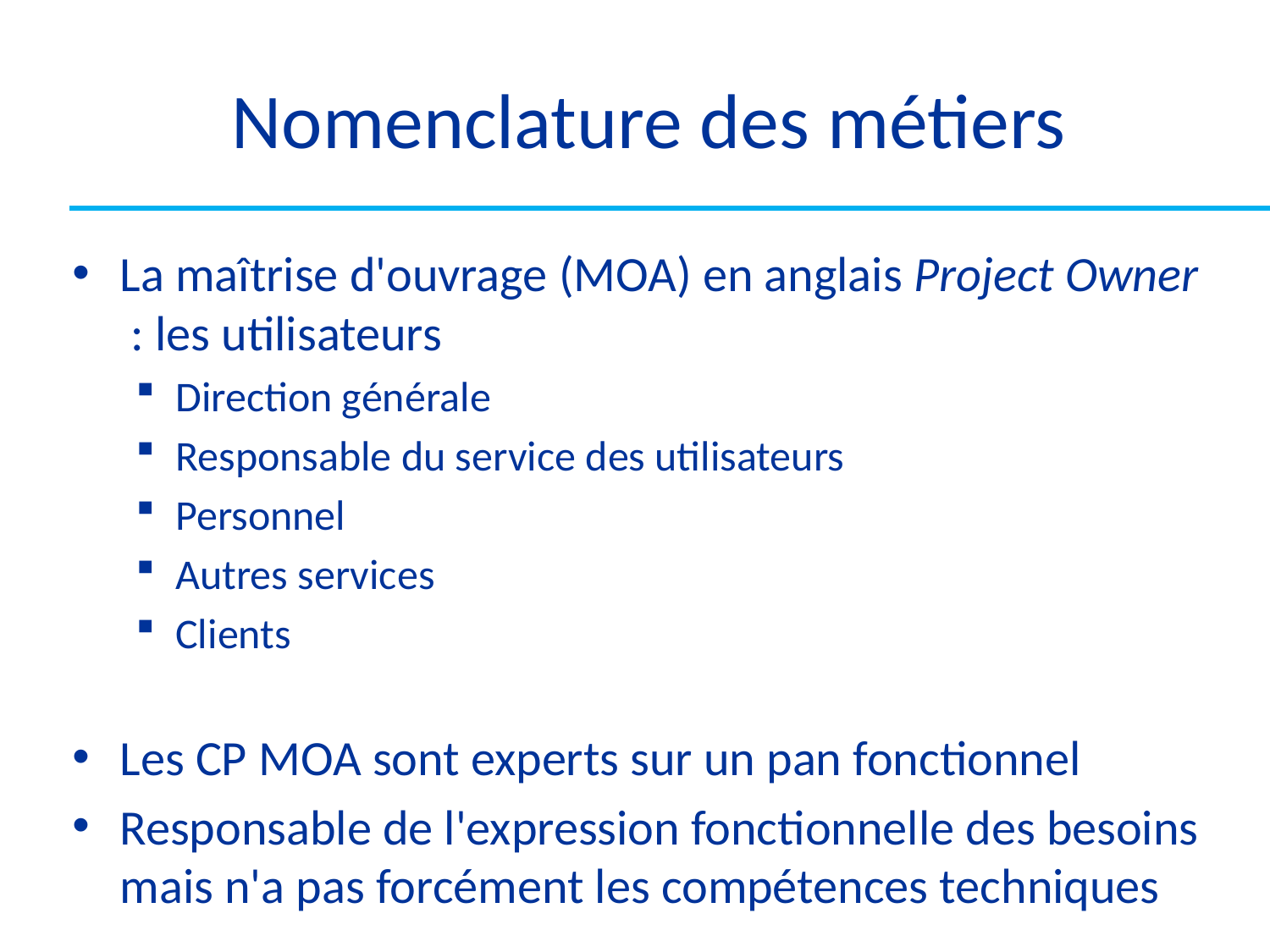

# Nomenclature des métiers
La maîtrise d'ouvrage (MOA) en anglais Project Owner  : les utilisateurs
Direction générale
Responsable du service des utilisateurs
Personnel
Autres services
Clients

Les CP MOA sont experts sur un pan fonctionnel
Responsable de l'expression fonctionnelle des besoins mais n'a pas forcément les compétences techniques